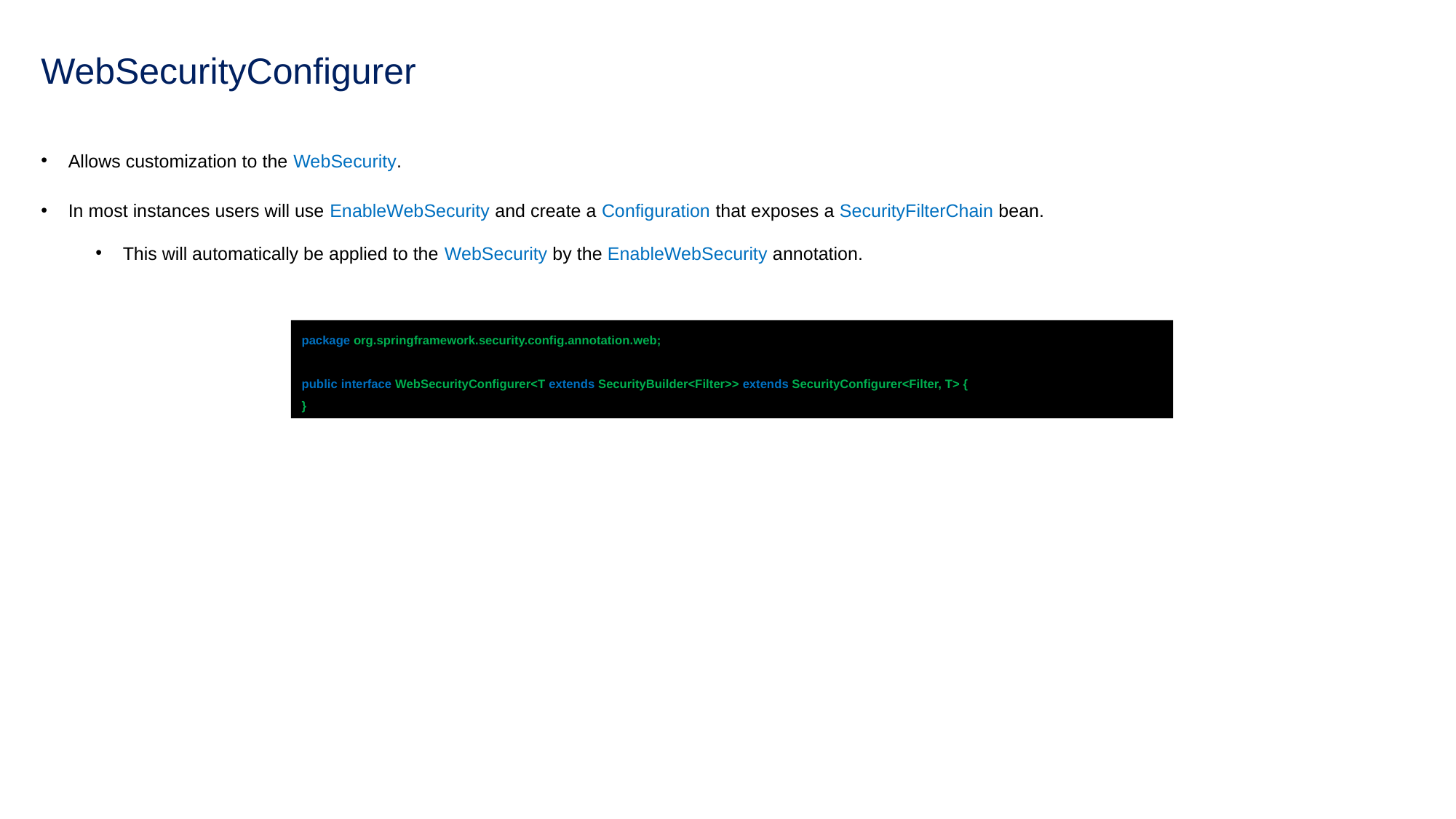

# WebSecurityConfigurer
Allows customization to the WebSecurity.
In most instances users will use EnableWebSecurity and create a Configuration that exposes a SecurityFilterChain bean.
This will automatically be applied to the WebSecurity by the EnableWebSecurity annotation.
package org.springframework.security.config.annotation.web;

public interface WebSecurityConfigurer<T extends SecurityBuilder<Filter>> extends SecurityConfigurer<Filter, T> {
}